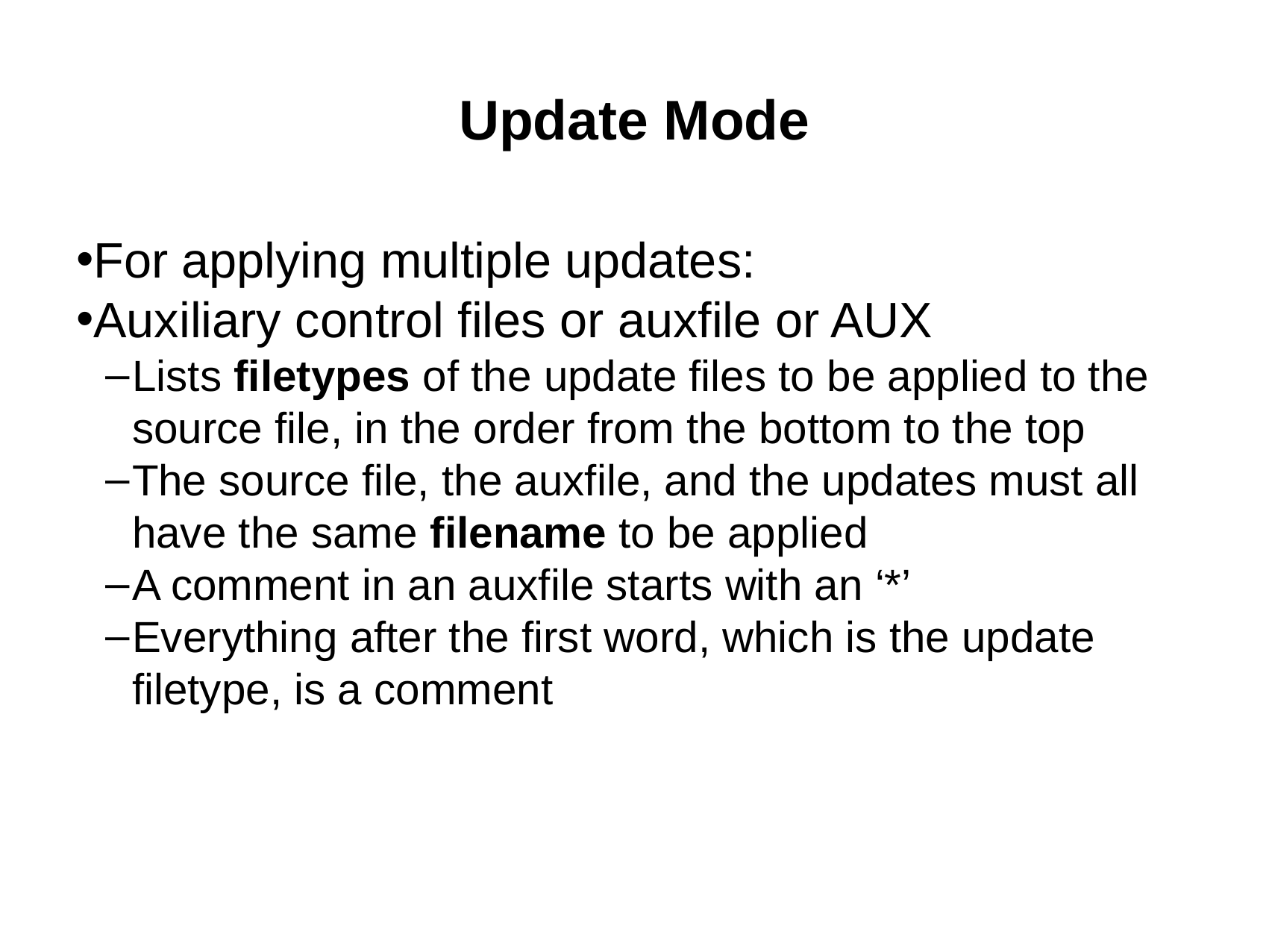

Update Mode
For applying multiple updates:
Auxiliary control files or auxfile or AUX
Lists filetypes of the update files to be applied to the source file, in the order from the bottom to the top
The source file, the auxfile, and the updates must all have the same filename to be applied
A comment in an auxfile starts with an ‘*’
Everything after the first word, which is the update filetype, is a comment